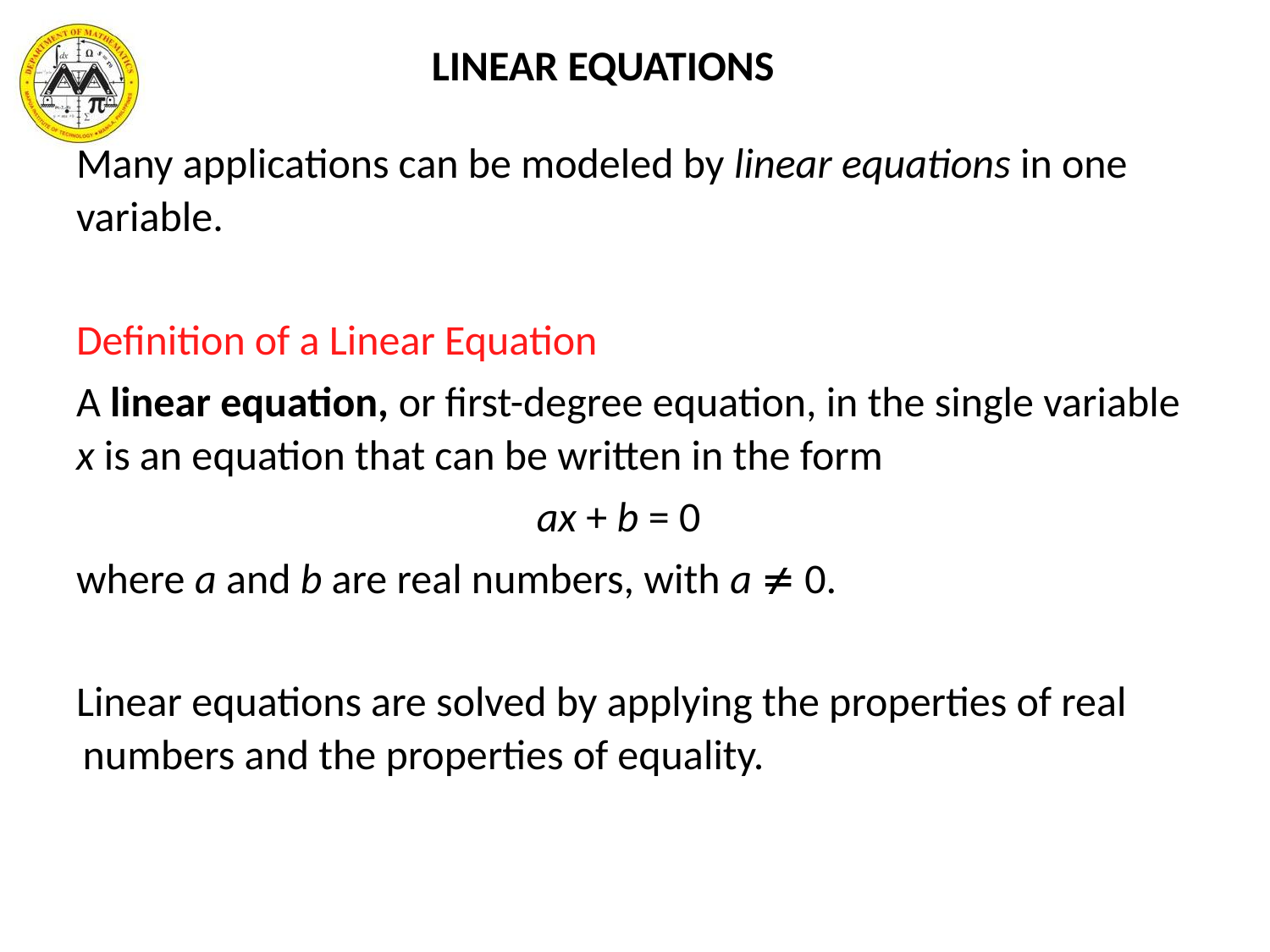

# LINEAR EQUATIONS
Many applications can be modeled by linear equations in one variable.

Definition of a Linear Equation
A linear equation, or first-degree equation, in the single variable x is an equation that can be written in the form
		                              ax + b = 0
where a and b are real numbers, with a ≠ 0.

Linear equations are solved by applying the properties of real numbers and the properties of equality.